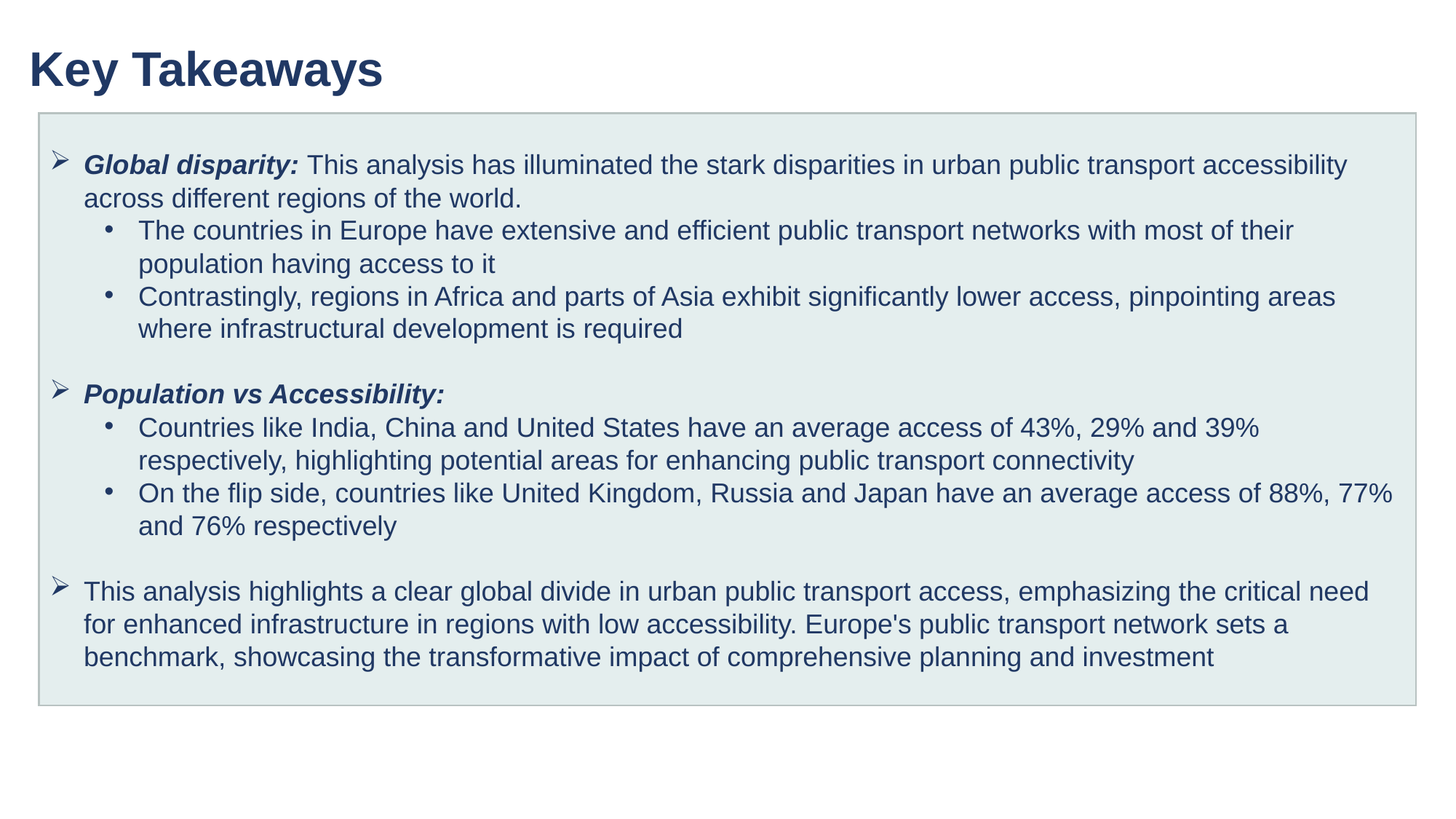

# Key Takeaways
Global disparity: This analysis has illuminated the stark disparities in urban public transport accessibility across different regions of the world.
The countries in Europe have extensive and efficient public transport networks with most of their population having access to it
Contrastingly, regions in Africa and parts of Asia exhibit significantly lower access, pinpointing areas where infrastructural development is required

Population vs Accessibility:
Countries like India, China and United States have an average access of 43%, 29% and 39% respectively, highlighting potential areas for enhancing public transport connectivity
On the flip side, countries like United Kingdom, Russia and Japan have an average access of 88%, 77% and 76% respectively

This analysis highlights a clear global divide in urban public transport access, emphasizing the critical need for enhanced infrastructure in regions with low accessibility. Europe's public transport network sets a benchmark, showcasing the transformative impact of comprehensive planning and investment